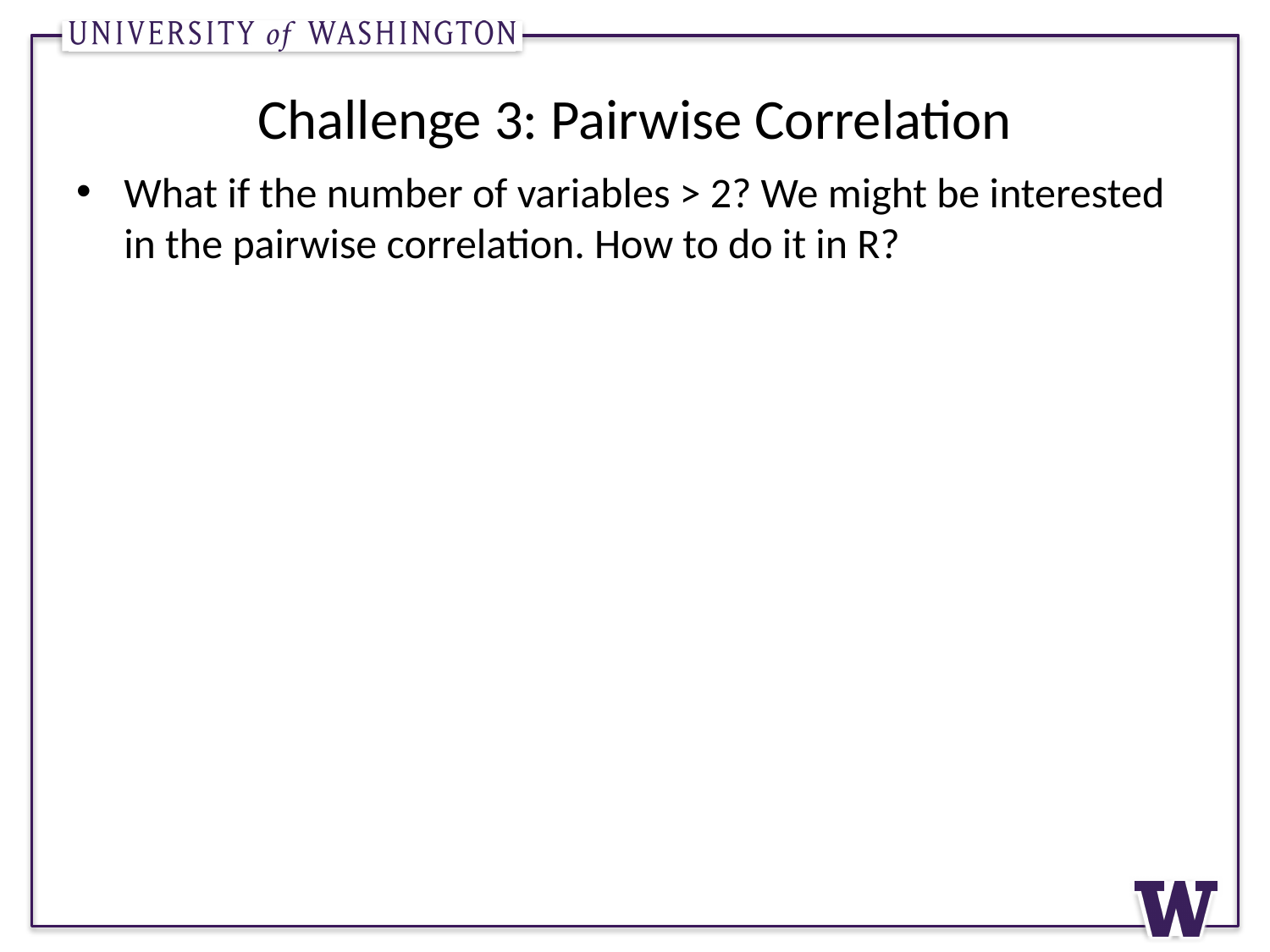

# Challenge 3: Pairwise Correlation
What if the number of variables > 2? We might be interested in the pairwise correlation. How to do it in R?